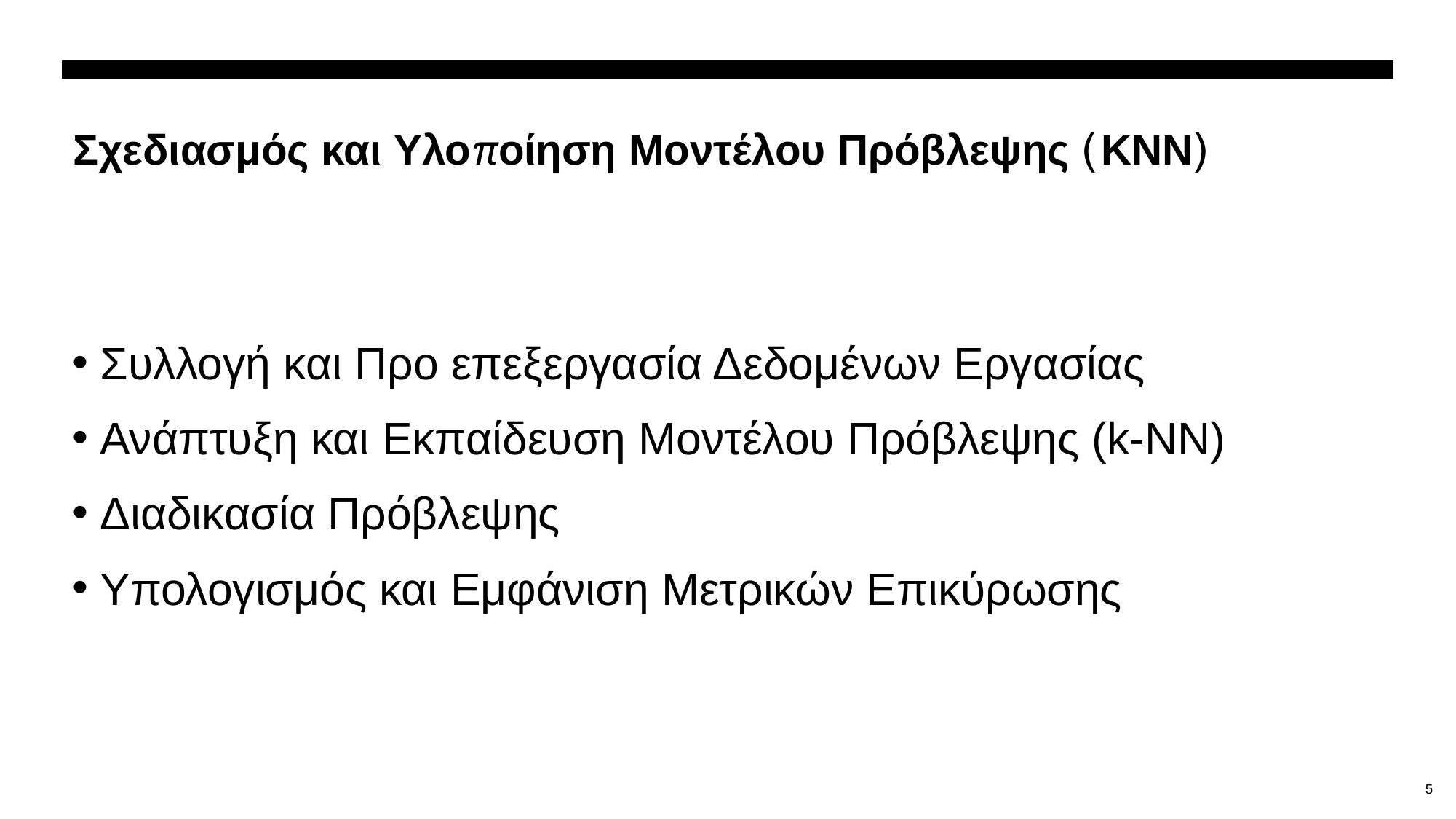

# Σχεδιασμός και Υλοποίηση Μοντέλου Πρόβλεψης (ΚΝΝ)
Συλλογή και Προ επεξεργασία Δεδομένων Εργασίας
Ανάπτυξη και Εκπαίδευση Μοντέλου Πρόβλεψης (k-NN)
Διαδικασία Πρόβλεψης
Υπολογισμός και Εμφάνιση Μετρικών Επικύρωσης
5